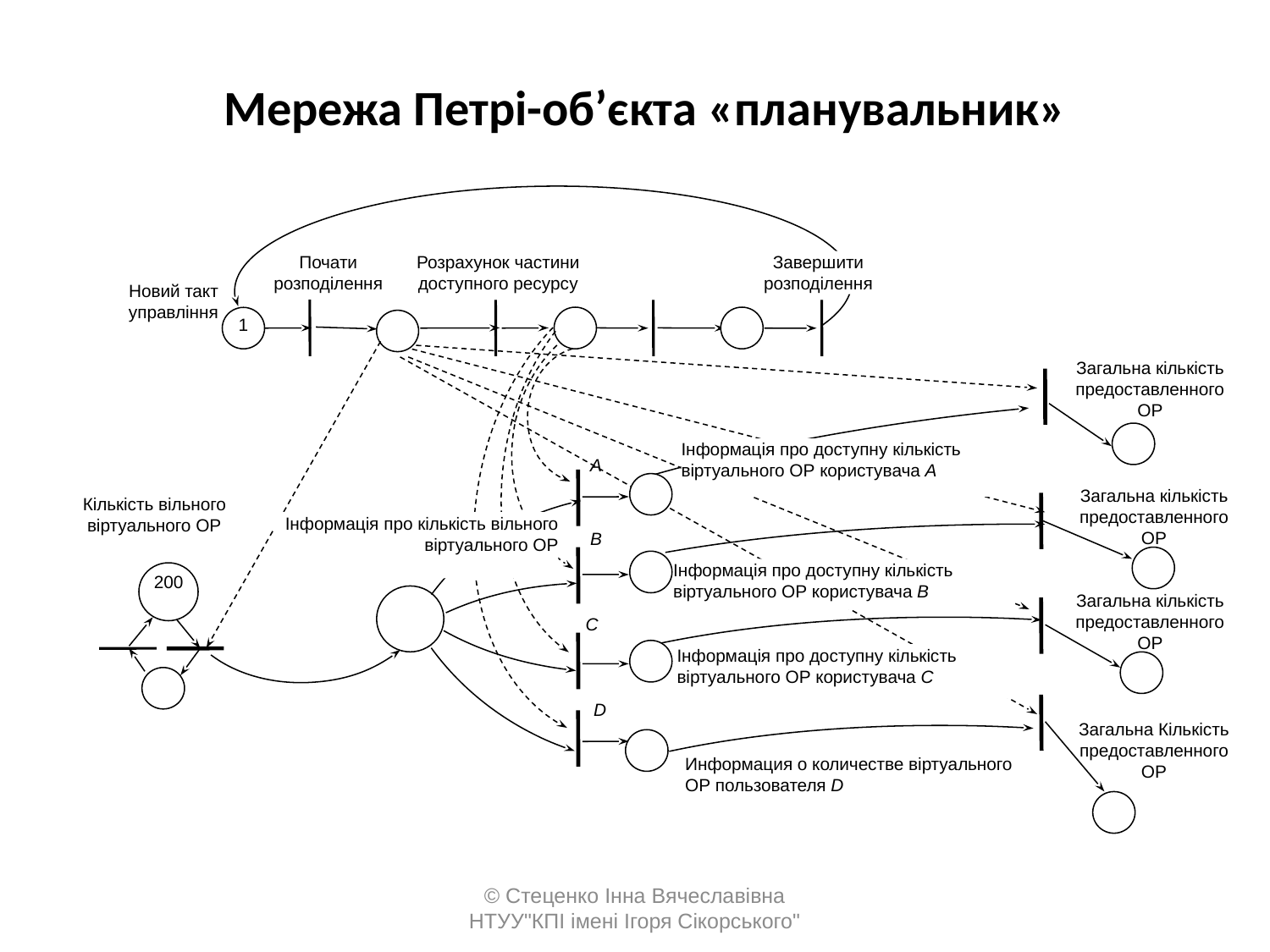

# Мережа Петрі-об’єкта «планувальник»

Почати розподілення
Розрахунок частини доступного ресурсу
Завершити розподілення
Новий такт управління

1

Загальна кількість предоставленного ОР

Інформація про доступну кількість віртуального ОР користувача А
А

Загальна кількість предоставленного ОР
Кількість вільного
віртуального ОР

Інформація про кількість вільного віртуального ОР

В

Інформація про доступну кількість віртуального ОР користувача В

200

Загальна кількість предоставленного ОР

С

Інформація про доступну кількість віртуального ОР користувача С

D

Загальна Кількість предоставленного ОР

Информация о количестве віртуального ОР пользователя D

© Стеценко Інна Вячеславівна НТУУ"КПІ імені Ігоря Сікорського"